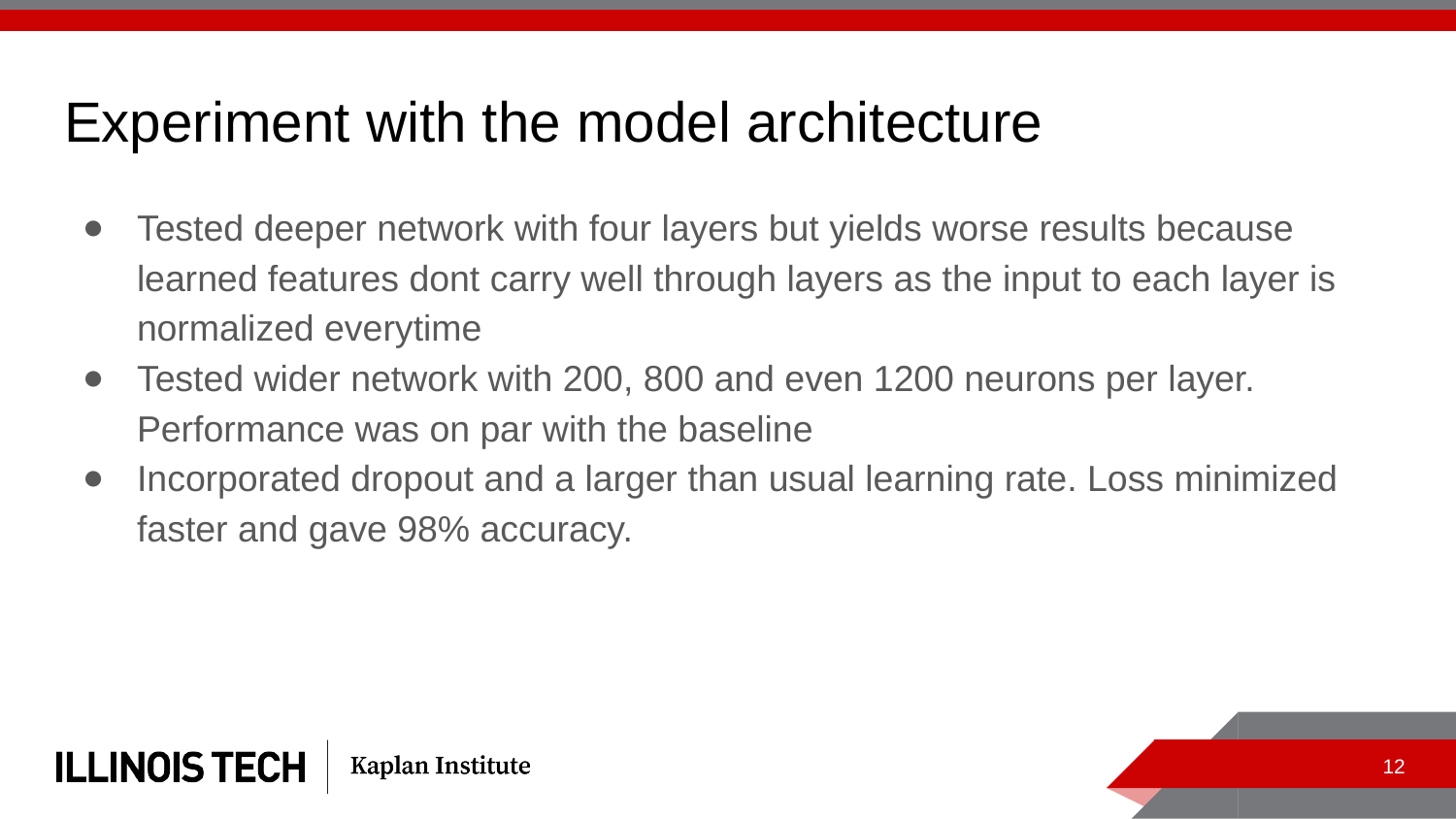

# Experiment with the model architecture
Tested deeper network with four layers but yields worse results because learned features dont carry well through layers as the input to each layer is normalized everytime
Tested wider network with 200, 800 and even 1200 neurons per layer. Performance was on par with the baseline
Incorporated dropout and a larger than usual learning rate. Loss minimized faster and gave 98% accuracy.
12